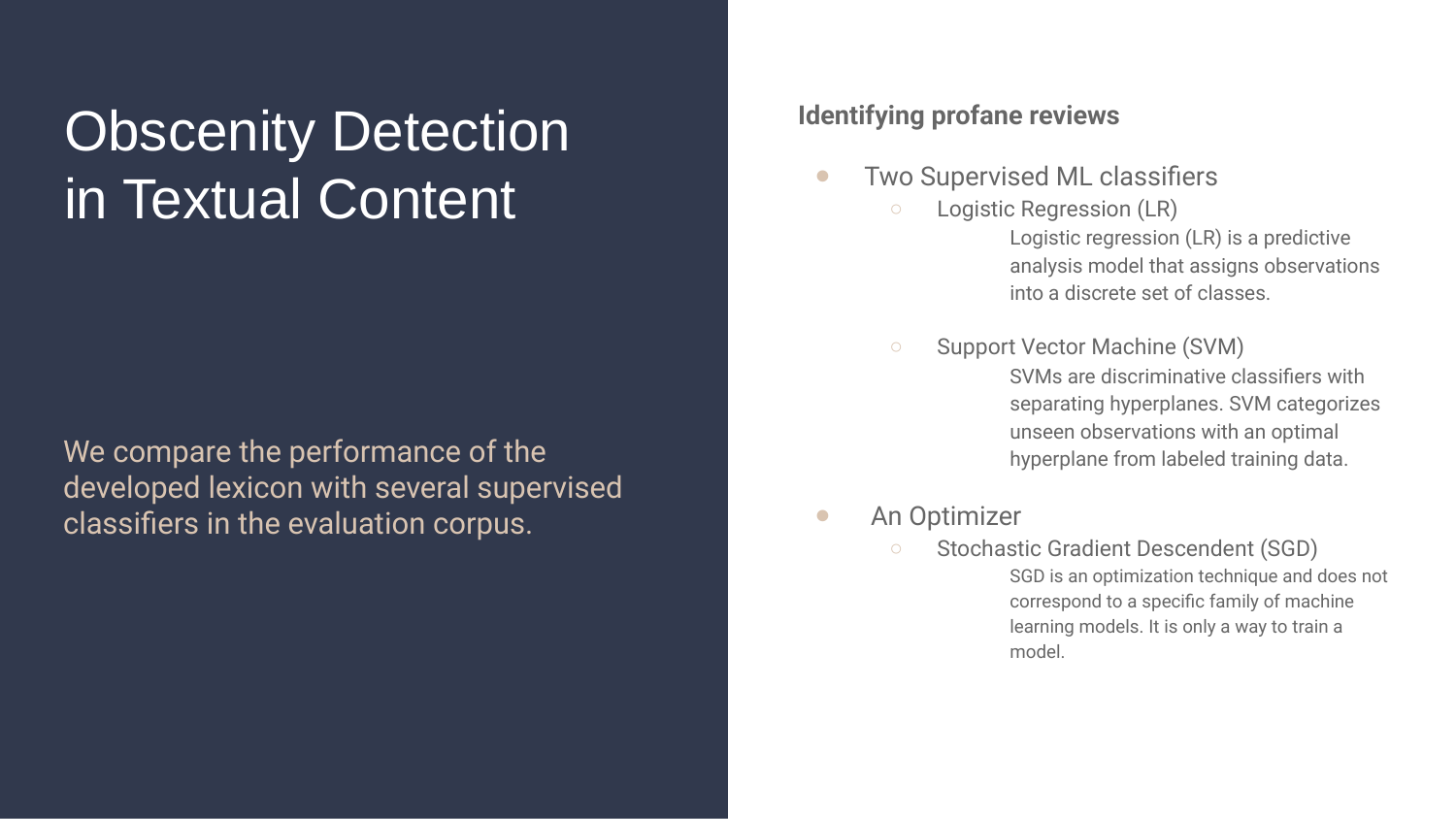

# Obscenity Detection in Textual Content
 Identifying profane reviews
Two Supervised ML classifiers
Logistic Regression (LR)
Logistic regression (LR) is a predictive analysis model that assigns observations into a discrete set of classes.
Support Vector Machine (SVM)
SVMs are discriminative classifiers with separating hyperplanes. SVM categorizes unseen observations with an optimal hyperplane from labeled training data.
 An Optimizer
Stochastic Gradient Descendent (SGD)
SGD is an optimization technique and does not correspond to a specific family of machine learning models. It is only a way to train a model.

We compare the performance of the developed lexicon with several supervised classifiers in the evaluation corpus.